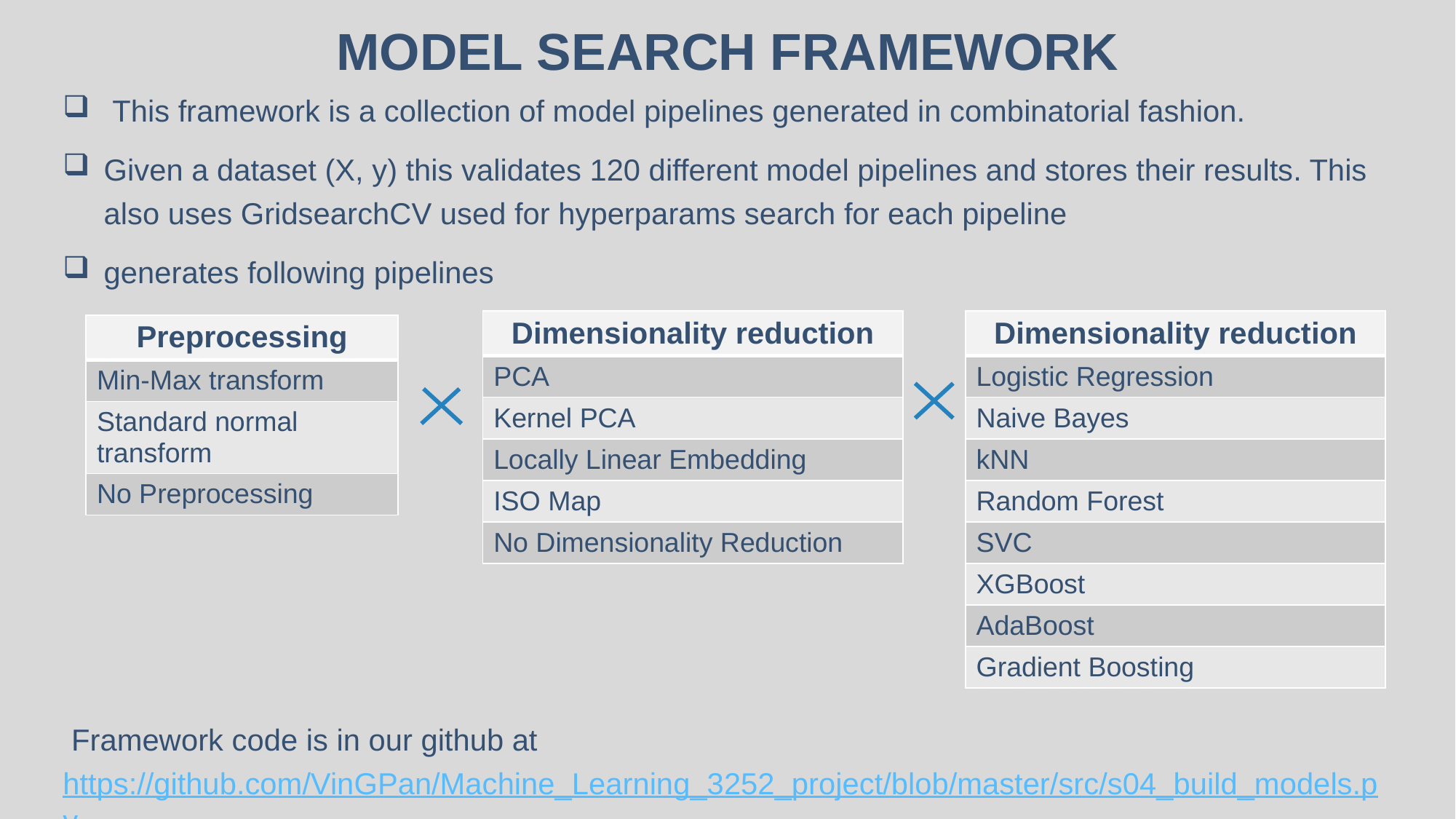

# Model search framework
 This framework is a collection of model pipelines generated in combinatorial fashion.
Given a dataset (X, y) this validates 120 different model pipelines and stores their results. This also uses GridsearchCV used for hyperparams search for each pipeline
generates following pipelines

| Dimensionality reduction |
| --- |
| PCA |
| Kernel PCA |
| Locally Linear Embedding |
| ISO Map |
| No Dimensionality Reduction |
| Dimensionality reduction |
| --- |
| Logistic Regression |
| Naive Bayes |
| kNN |
| Random Forest |
| SVC |
| XGBoost |
| AdaBoost |
| Gradient Boosting |
| Preprocessing |
| --- |
| Min-Max transform |
| Standard normal transform |
| No Preprocessing |
 Framework code is in our github at https://github.com/VinGPan/Machine_Learning_3252_project/blob/master/src/s04_build_models.py